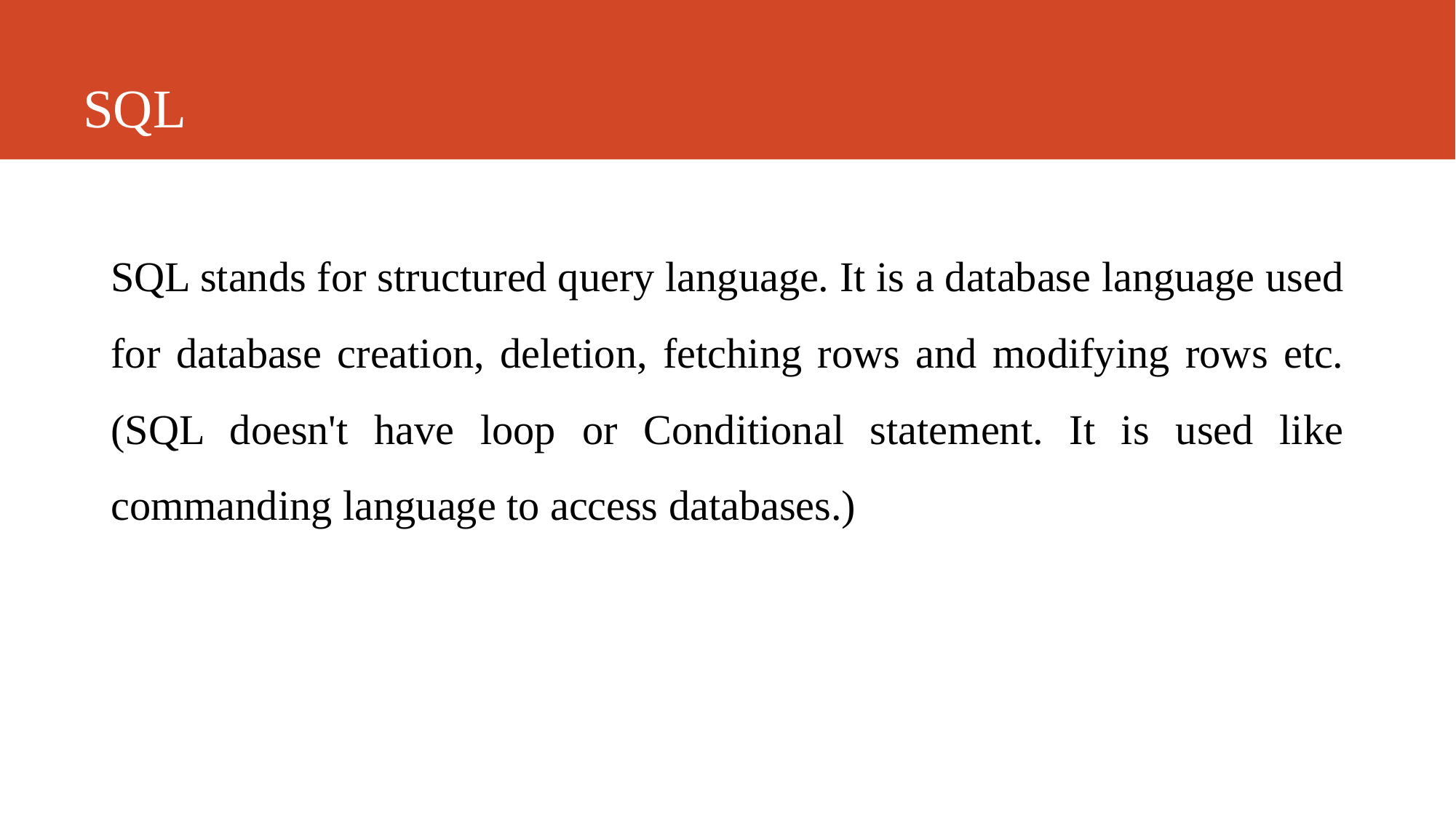

# SQL
SQL stands for structured query language. It is a database language used for database creation, deletion, fetching rows and modifying rows etc. (SQL doesn't have loop or Conditional statement. It is used like commanding language to access databases.)